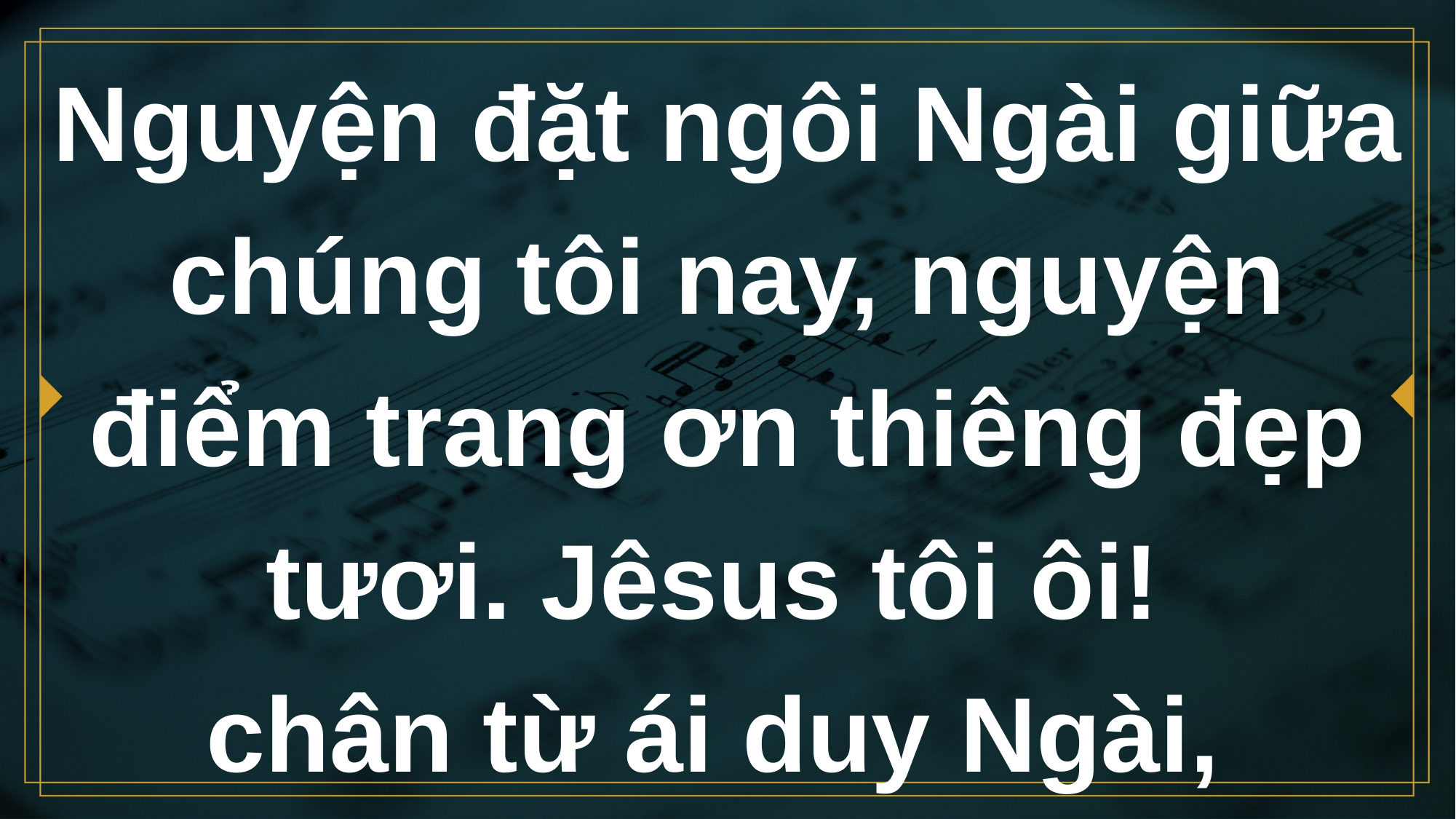

# Nguyện đặt ngôi Ngài giữa chúng tôi nay, nguyện điểm trang ơn thiêng đẹp tươi. Jêsus tôi ôi! chân từ ái duy Ngài,